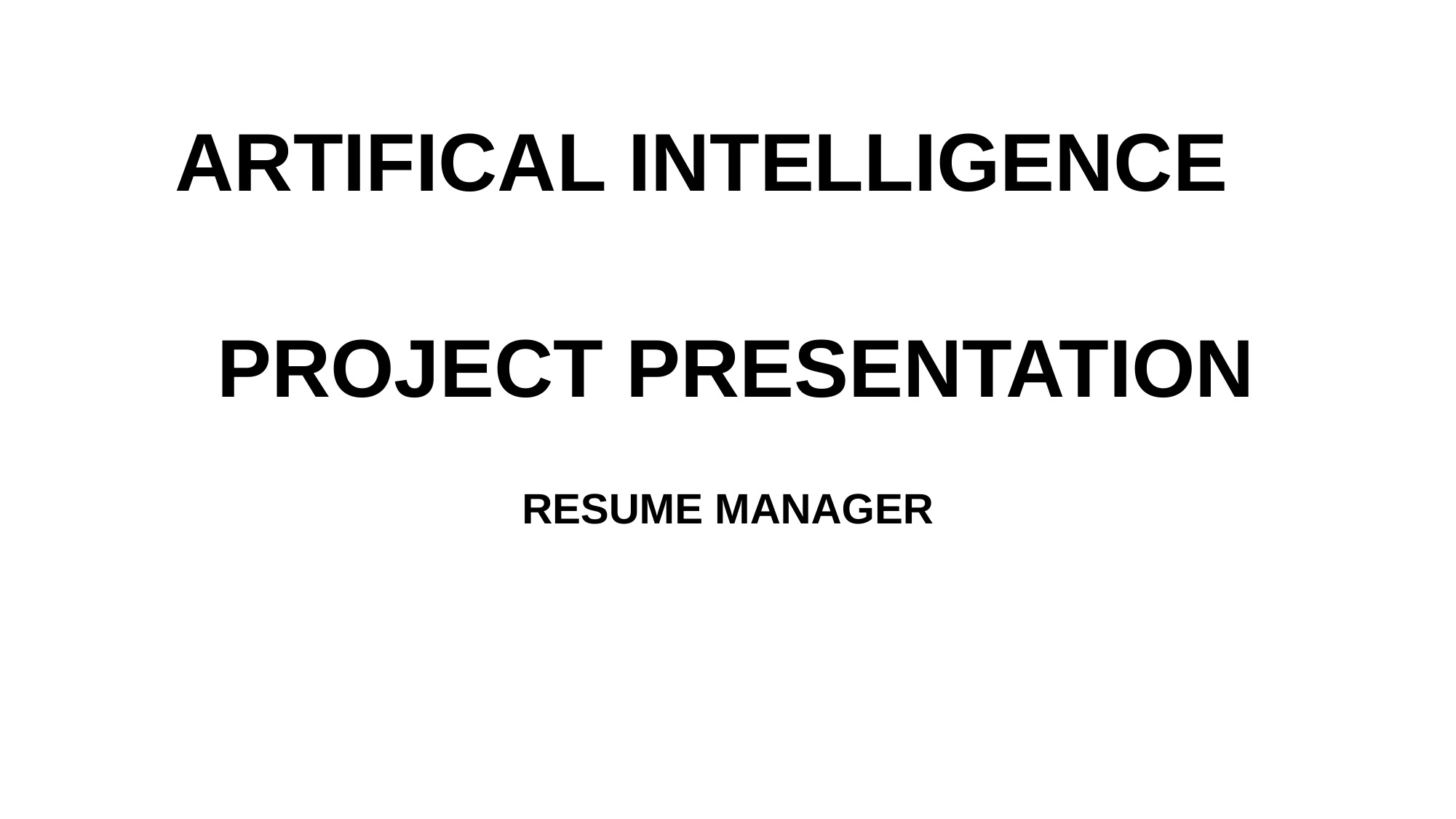

# ARTIFICAL INTELLIGENCE    PROJECT PRESENTATION
RESUME MANAGER